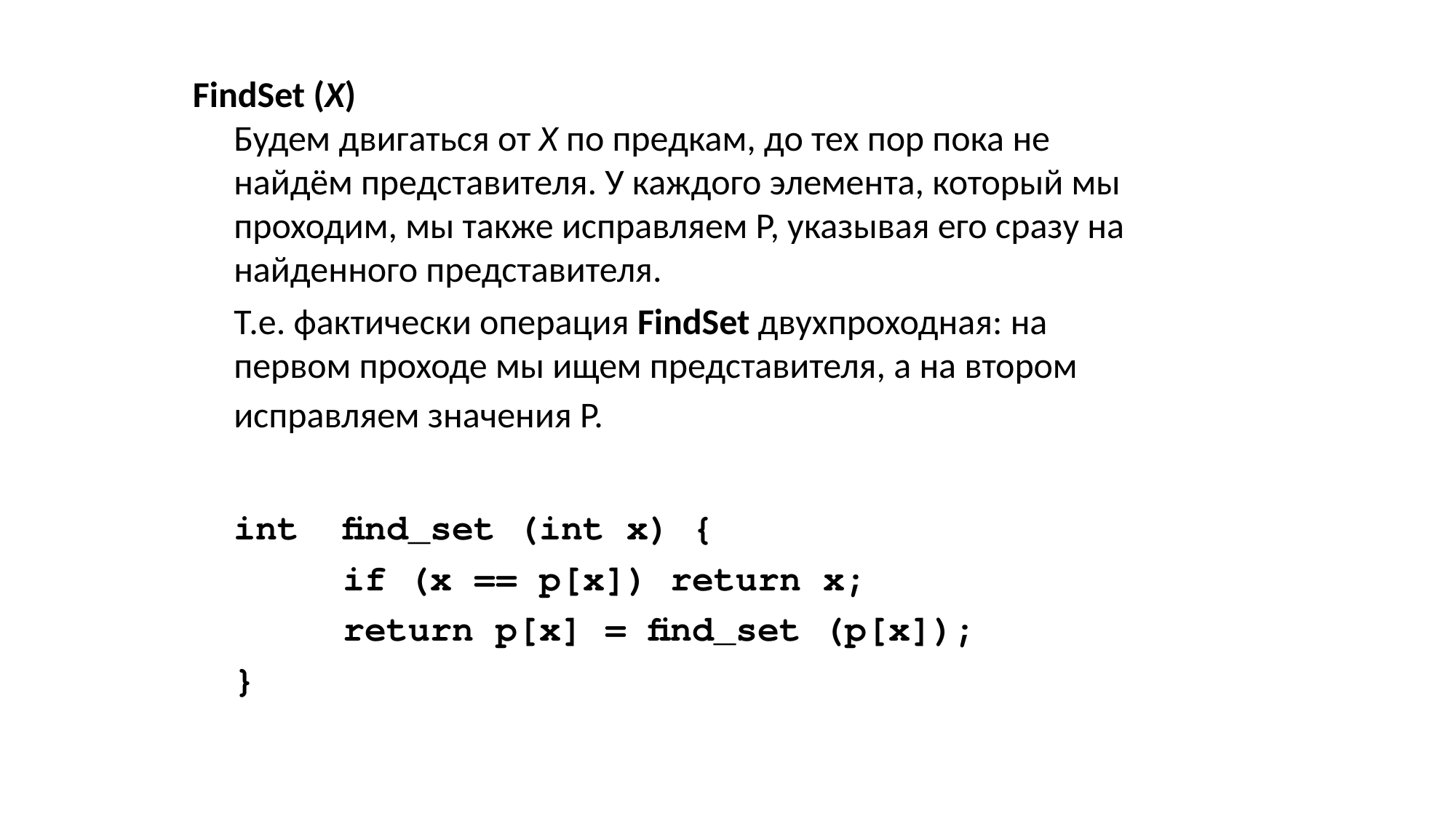

FindSet (X)
Будем двигаться от X по предкам, до тех пор пока не найдём представителя. У каждого элемента, который мы проходим, мы также исправляем P, указывая его сразу на найденного представителя.
	Т.е. фактически операция FindSet двухпроходная: на первом проходе мы ищем представителя, а на втором исправляем значения P.

	int  find_set (int x) {
		if (x == p[x]) return x;
		return p[x] = find_set (p[x]);
	}